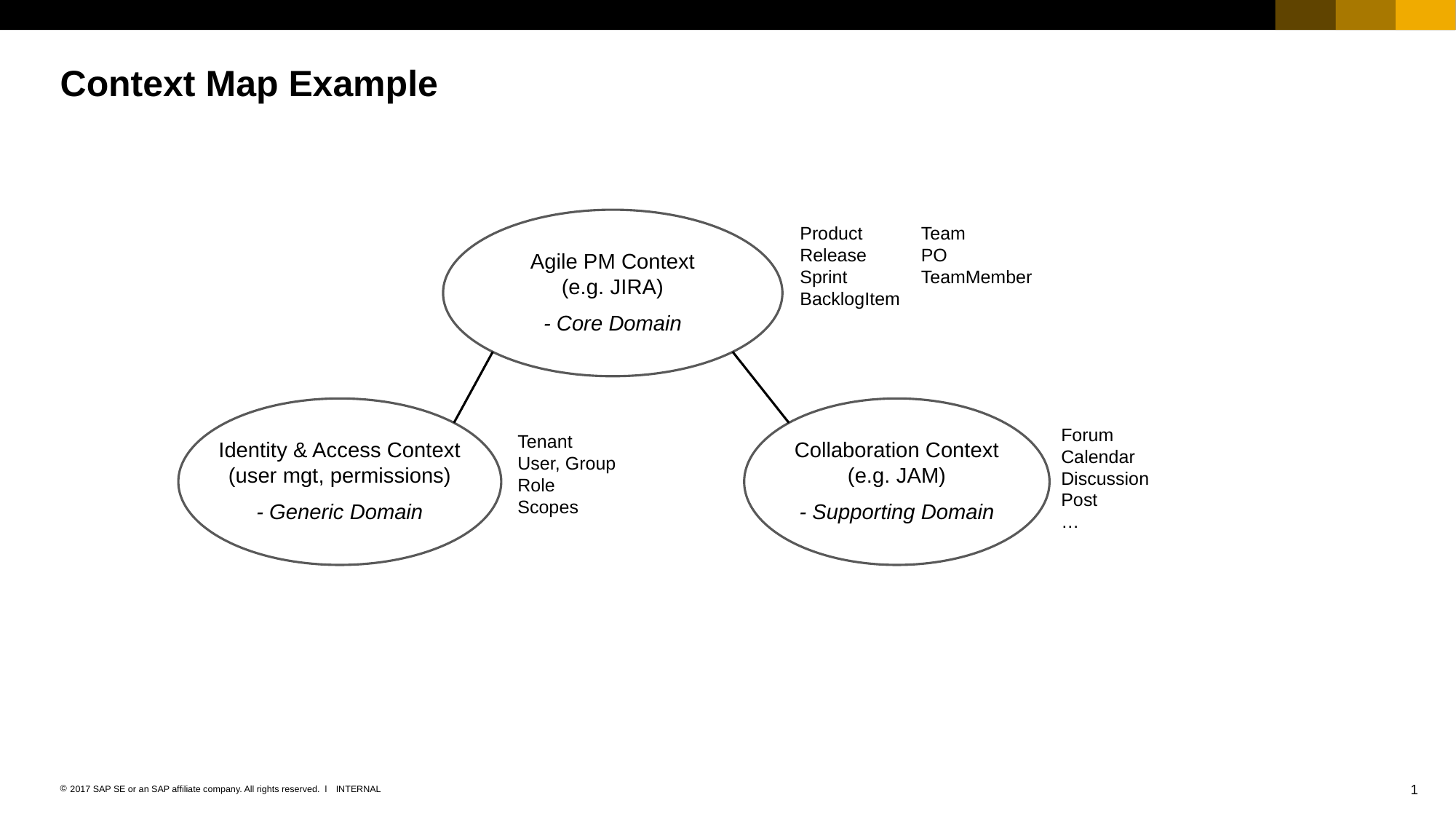

# Context Map Example

Agile PM Context
(e.g. JIRA)
- Core Domain
Product
Release
Sprint
BacklogItem
Team
PO
TeamMember

Identity & Access Context
(user mgt, permissions)
- Generic Domain

Collaboration Context
(e.g. JAM)
- Supporting Domain
Forum
Calendar
Discussion
Post
…
Tenant
User, Group
Role
Scopes